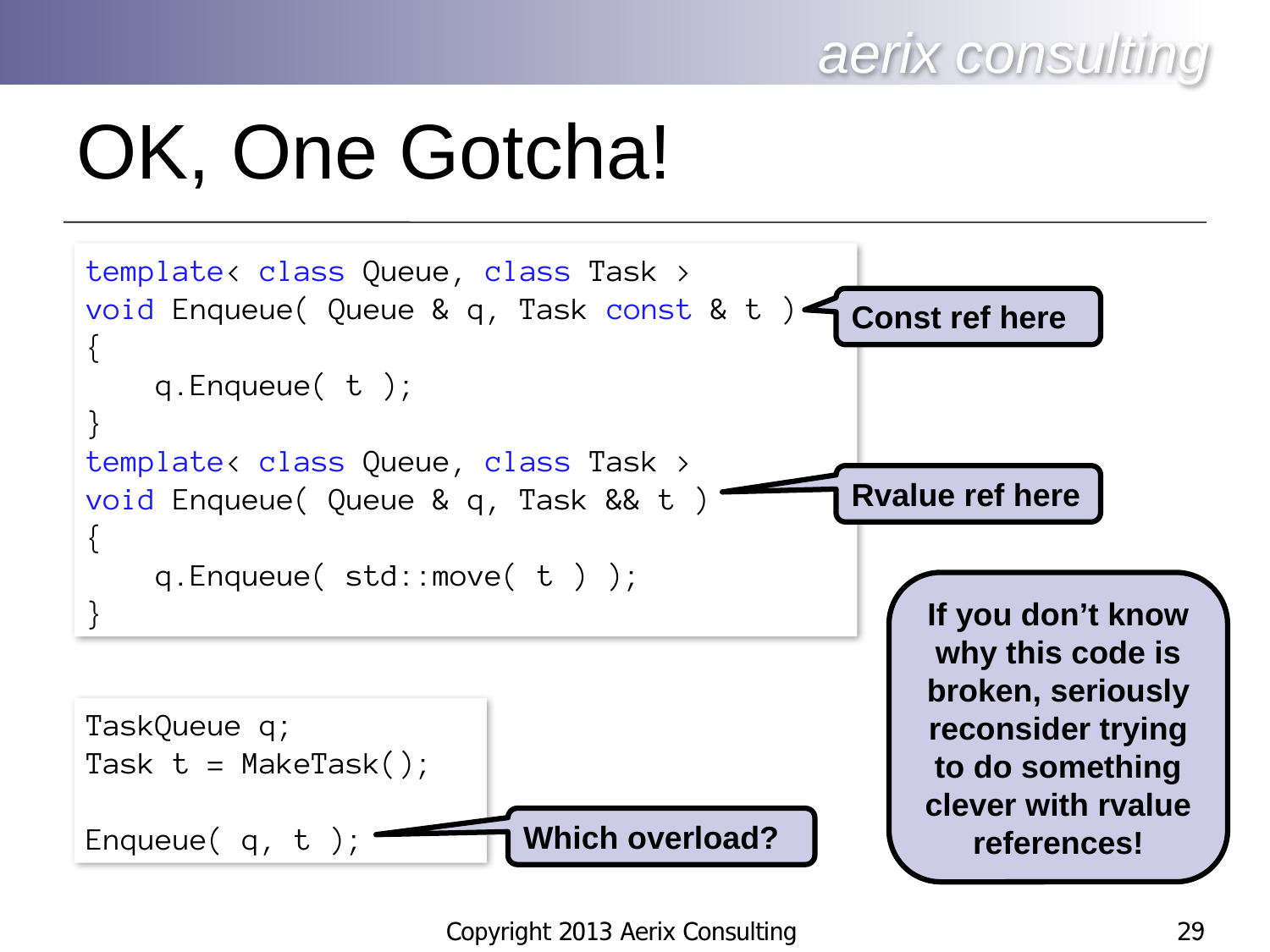

# OK, One Gotcha!
template< class Queue, class Task >
void Enqueue( Queue & q, Task const & t )
{
    q.Enqueue( t );
}
template< class Queue, class Task >
void Enqueue( Queue & q, Task && t )
{
    q.Enqueue( std::move( t ) );
}
Const ref here
Rvalue ref here
If you don’t know why this code is broken, seriously reconsider trying to do something clever with rvalue references!
TaskQueue q;
Task t = MakeTask();

Enqueue( q, t );
Which overload?
29
Copyright 2013 Aerix Consulting